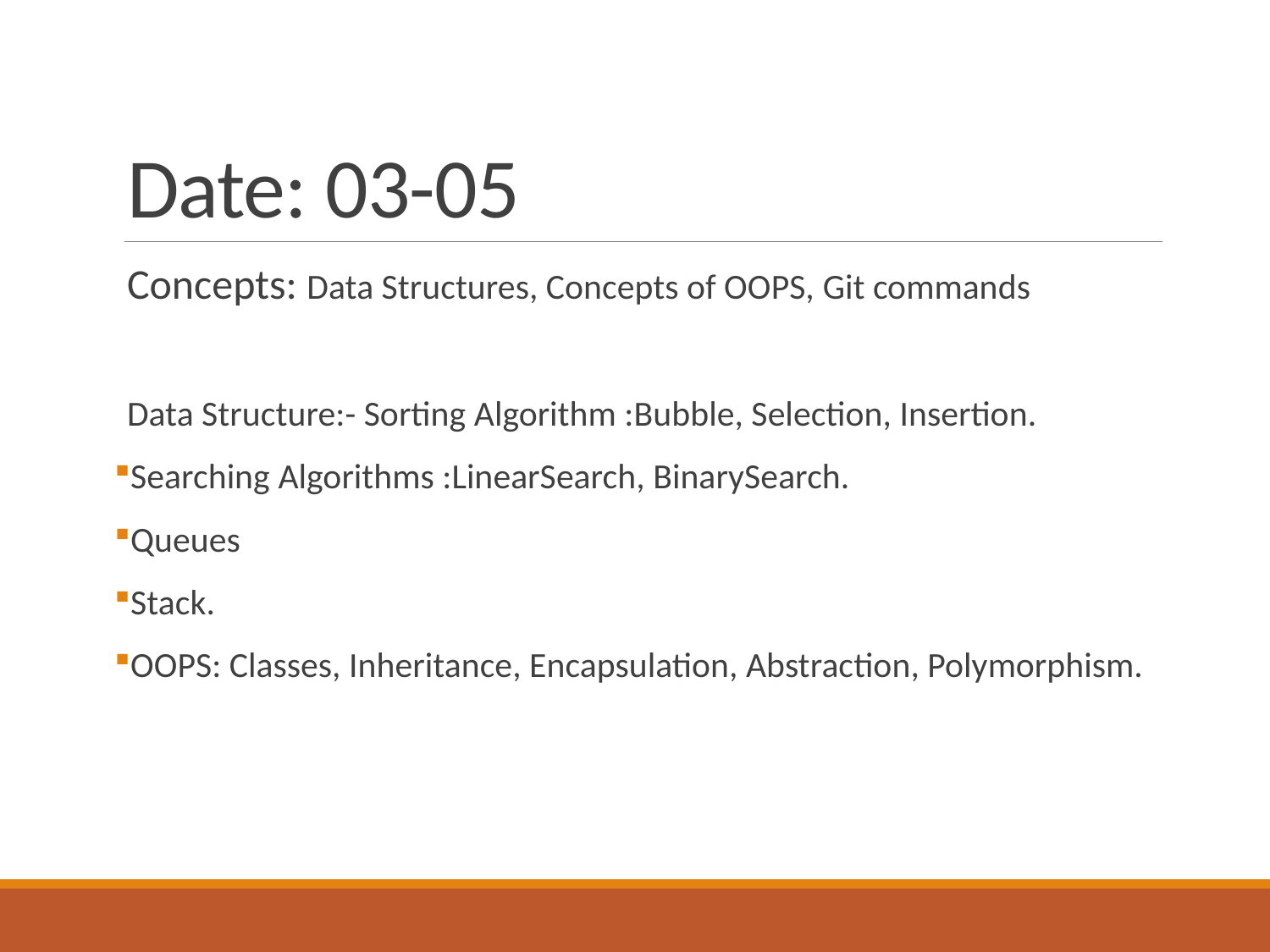

# Date: 03-05
Concepts: Data Structures, Concepts of OOPS, Git commands

Data Structure:- Sorting Algorithm :Bubble, Selection, Insertion.
Searching Algorithms :LinearSearch, BinarySearch.
Queues
Stack.
OOPS: Classes, Inheritance, Encapsulation, Abstraction, Polymorphism.